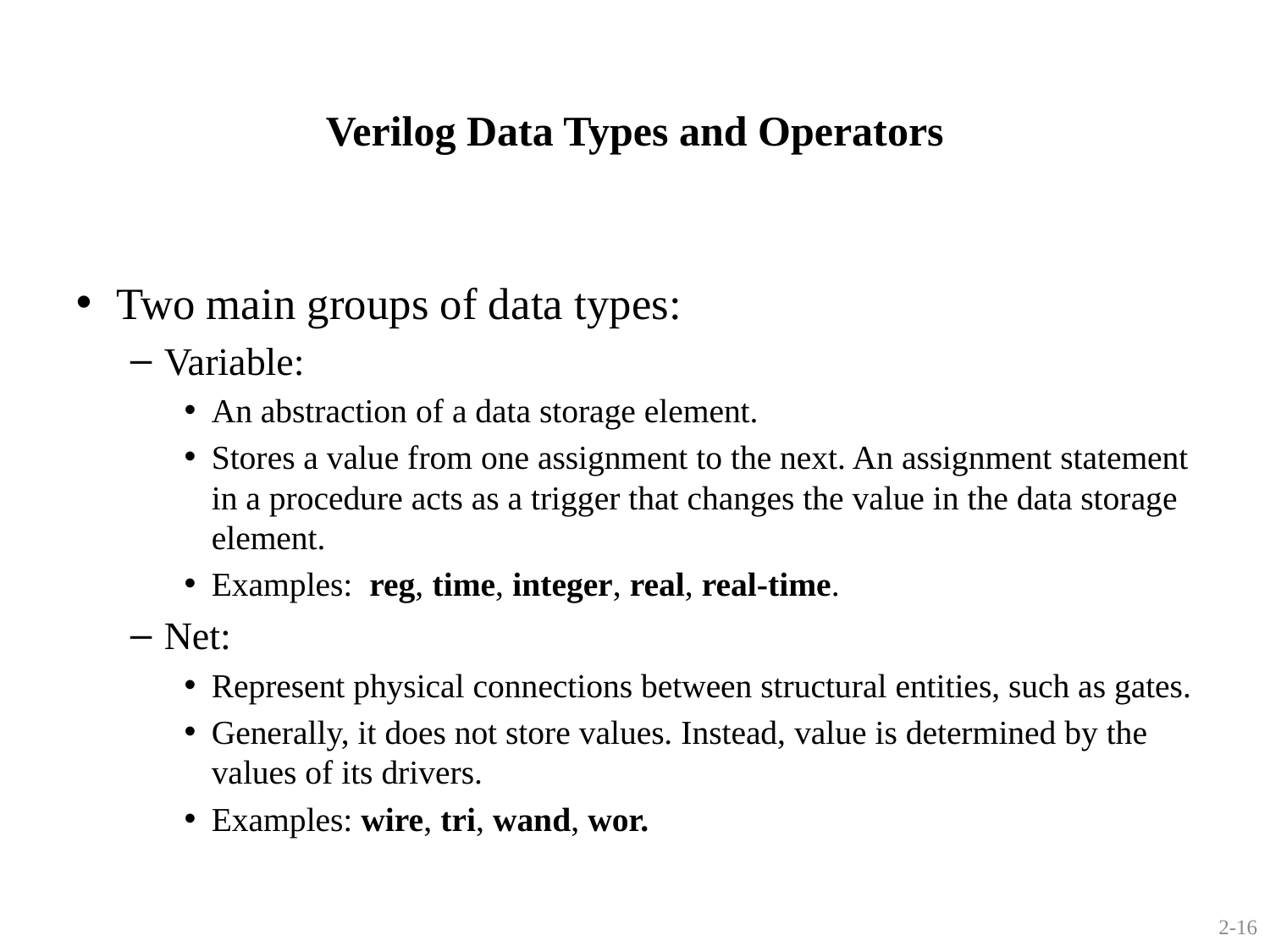

Verilog Data Types and Operators
Two main groups of data types:
Variable:
An abstraction of a data storage element.
Stores a value from one assignment to the next. An assignment statement in a procedure acts as a trigger that changes the value in the data storage element.
Examples:  reg, time, integer, real, real-time.
Net:
Represent physical connections between structural entities, such as gates.
Generally, it does not store values. Instead, value is determined by the values of its drivers.
Examples: wire, tri, wand, wor.
2-16